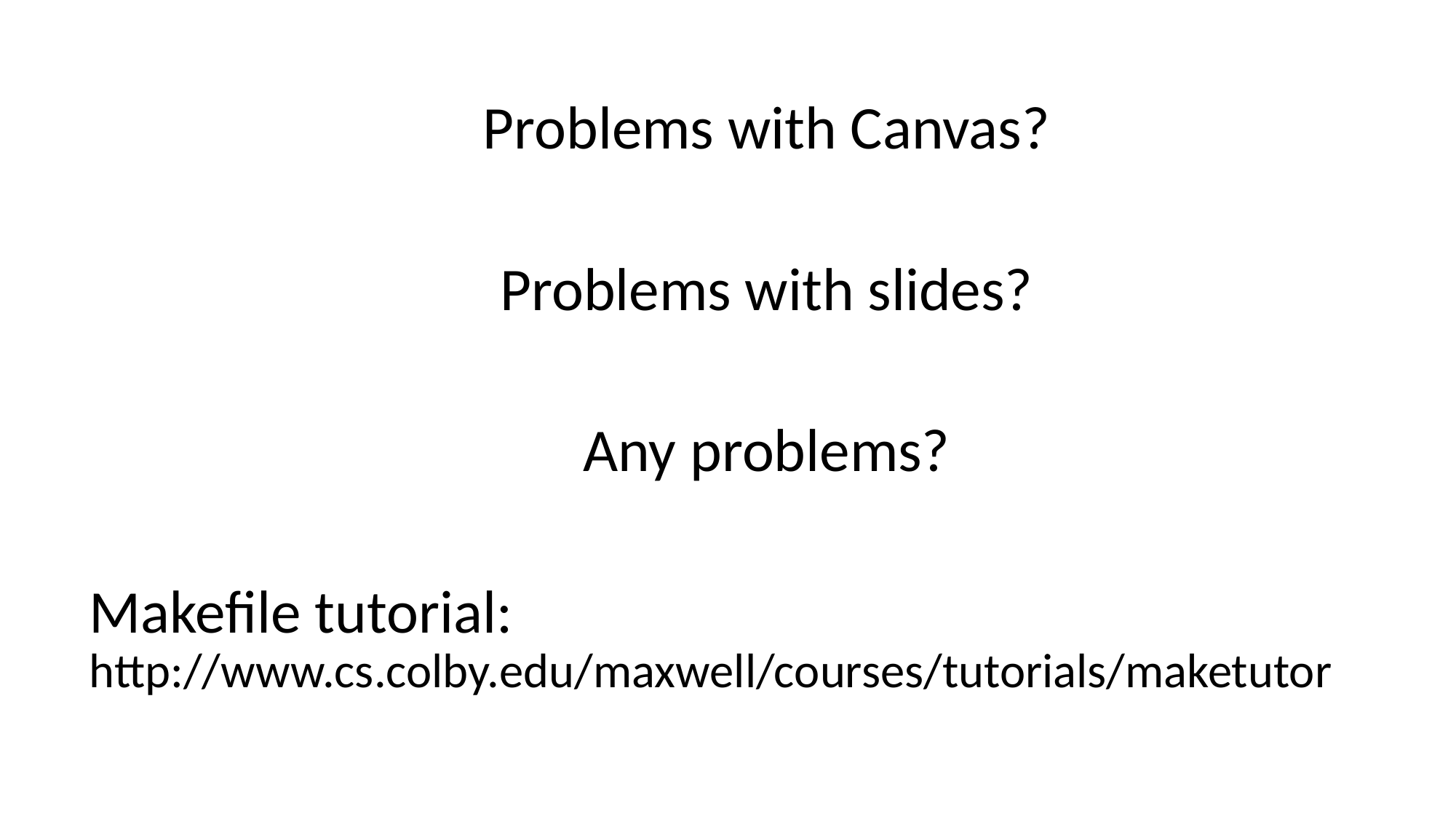

Problems with Canvas?

Problems with slides?

Any problems?

Makefile tutorial: http://www.cs.colby.edu/maxwell/courses/tutorials/maketutor